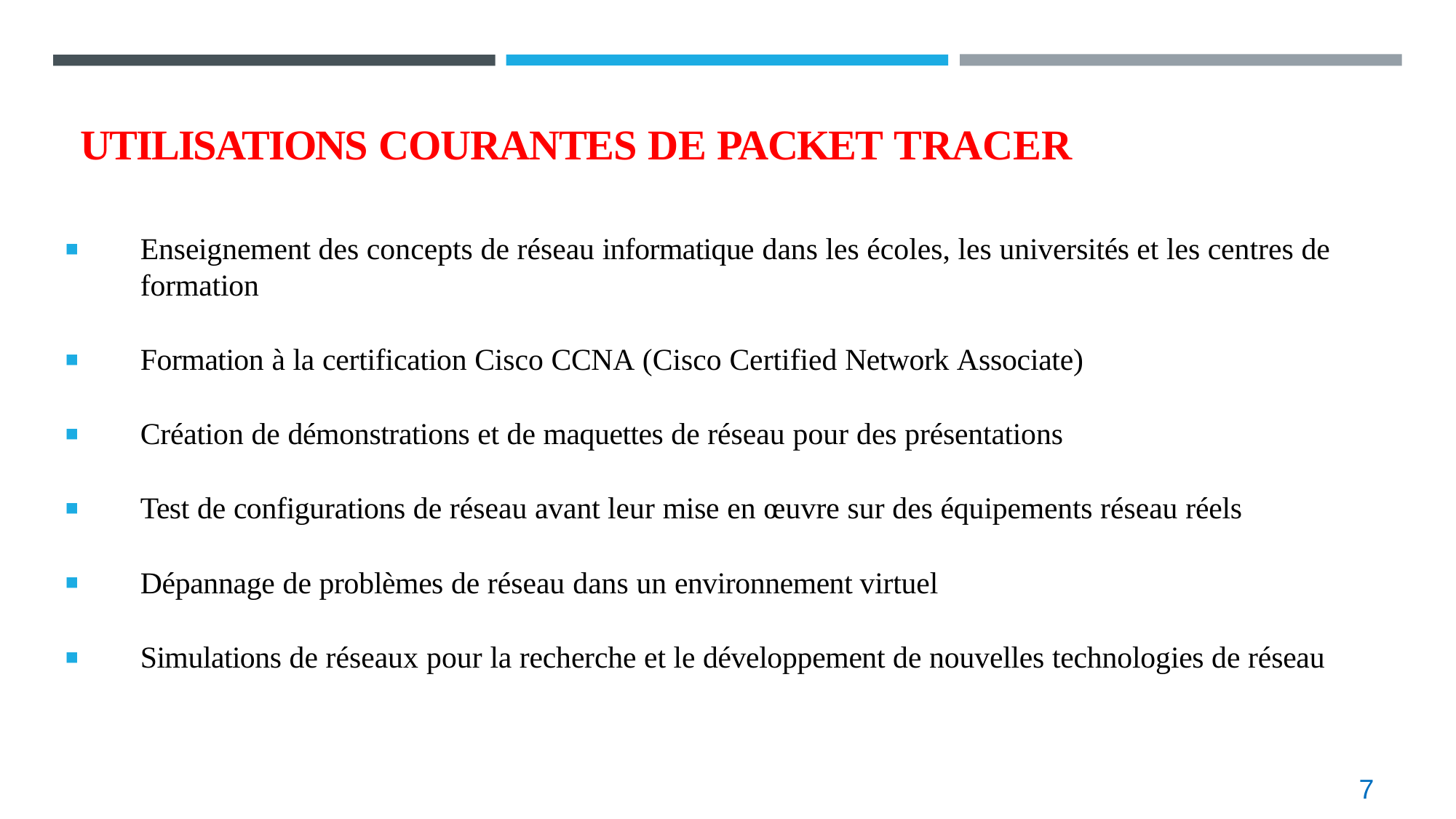

# UTILISATIONS COURANTES DE PACKET TRACER
Enseignement des concepts de réseau informatique dans les écoles, les universités et les centres de formation

Formation à la certification Cisco CCNA (Cisco Certified Network Associate)

Création de démonstrations et de maquettes de réseau pour des présentations

Test de configurations de réseau avant leur mise en œuvre sur des équipements réseau réels

Dépannage de problèmes de réseau dans un environnement virtuel

Simulations de réseaux pour la recherche et le développement de nouvelles technologies de réseau
7